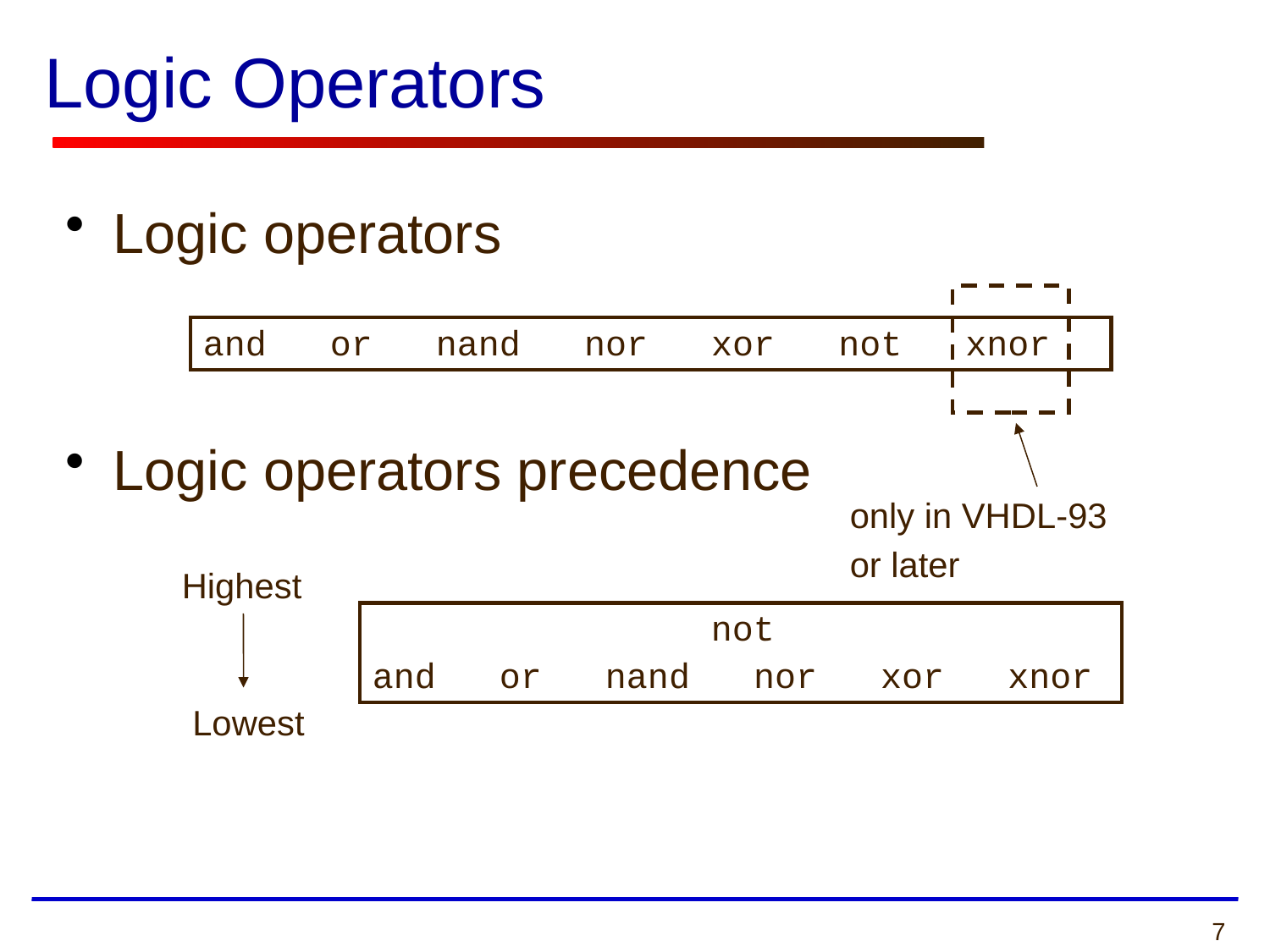

# Logic Operators
Logic operators

Logic operators precedence

and   or   nand   nor   xor   not   xnor

only in VHDL-93
or later
Highest
                not
and   or   nand   nor   xor   xnor

Lowest